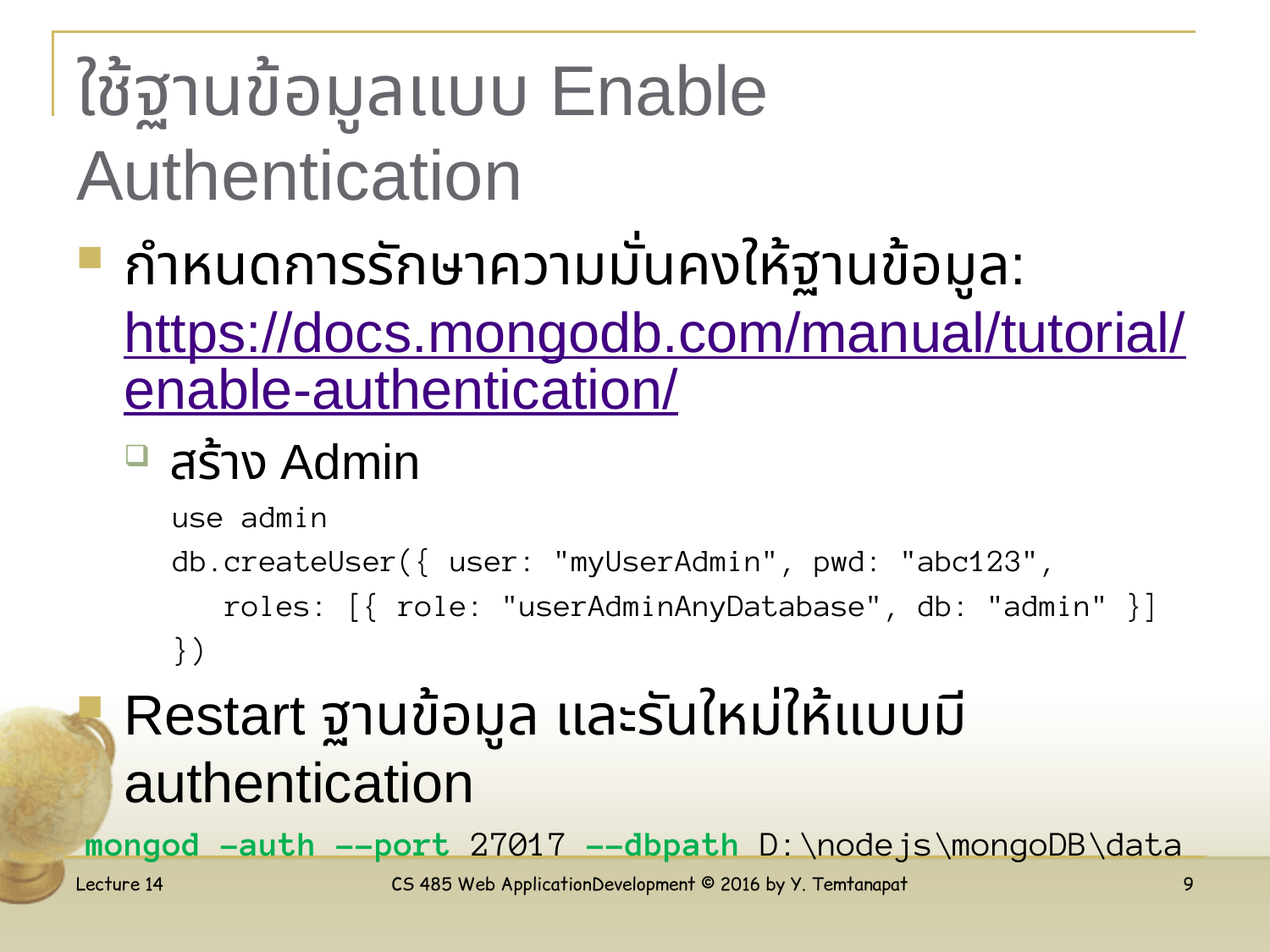

# ใช้ฐานข้อมูลแบบ Enable Authentication
กำหนดการรักษาความมั่นคงให้ฐานข้อมูล: https://docs.mongodb.com/manual/tutorial/enable-authentication/
สร้าง Admin
use admin
db.createUser({ user: "myUserAdmin", pwd: "abc123",
   roles: [{ role: "userAdminAnyDatabase", db: "admin" }]
})
Restart ฐานข้อมูล และรันใหม่ให้แบบมี authentication
mongod –auth --port 27017 --dbpath D:\nodejs\mongoDB\data
Lecture 14
CS 485 Web ApplicationDevelopment © 2016 by Y. Temtanapat
9